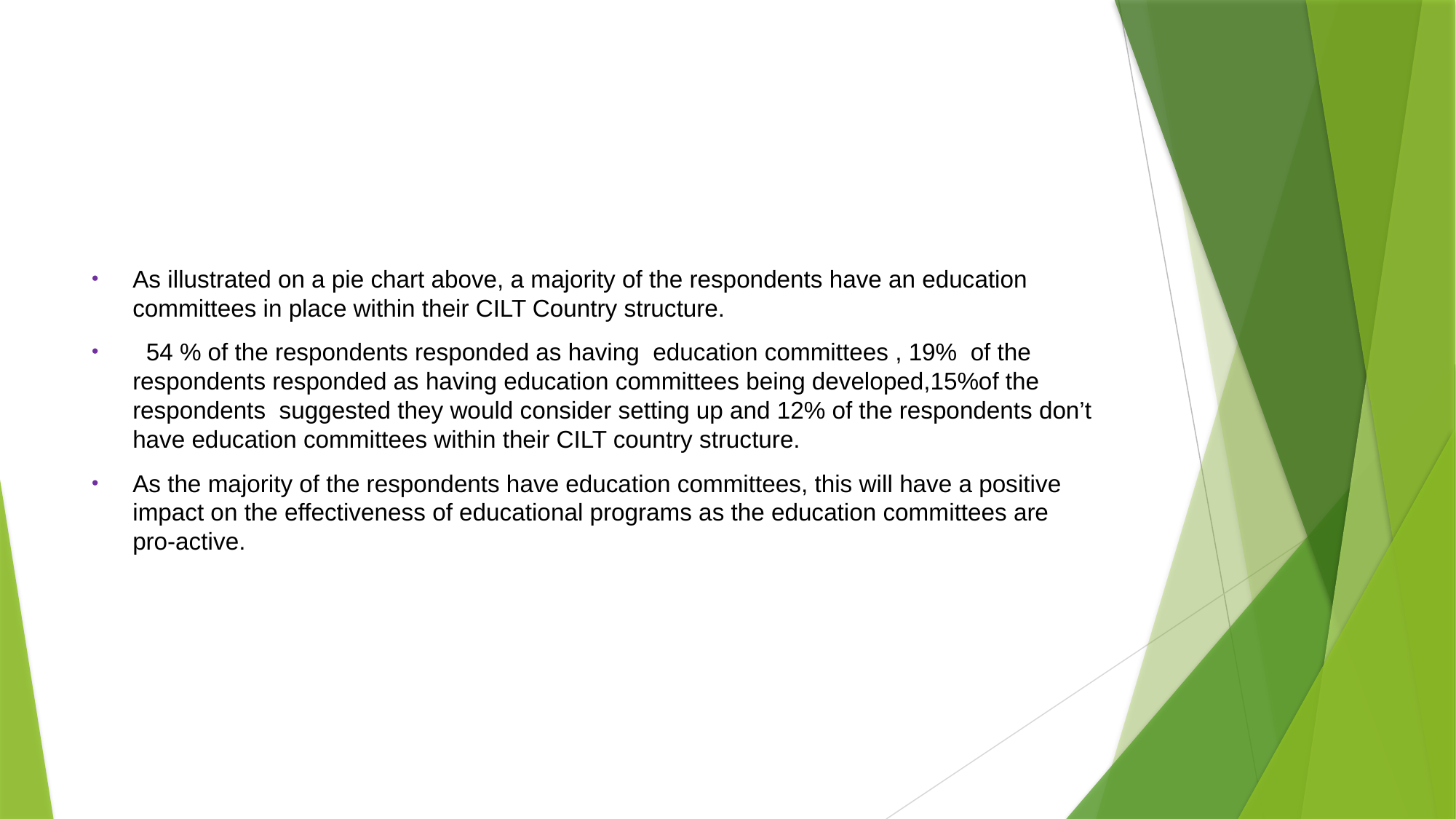

As illustrated on a pie chart above, a majority of the respondents have an education committees in place within their CILT Country structure.
  54 % of the respondents responded as having  education committees , 19%  of the respondents responded as having education committees being developed,15%of the respondents  suggested they would consider setting up and 12% of the respondents don’t have education committees within their CILT country structure.
As the majority of the respondents have education committees, this will have a positive impact on the effectiveness of educational programs as the education committees are pro-active.